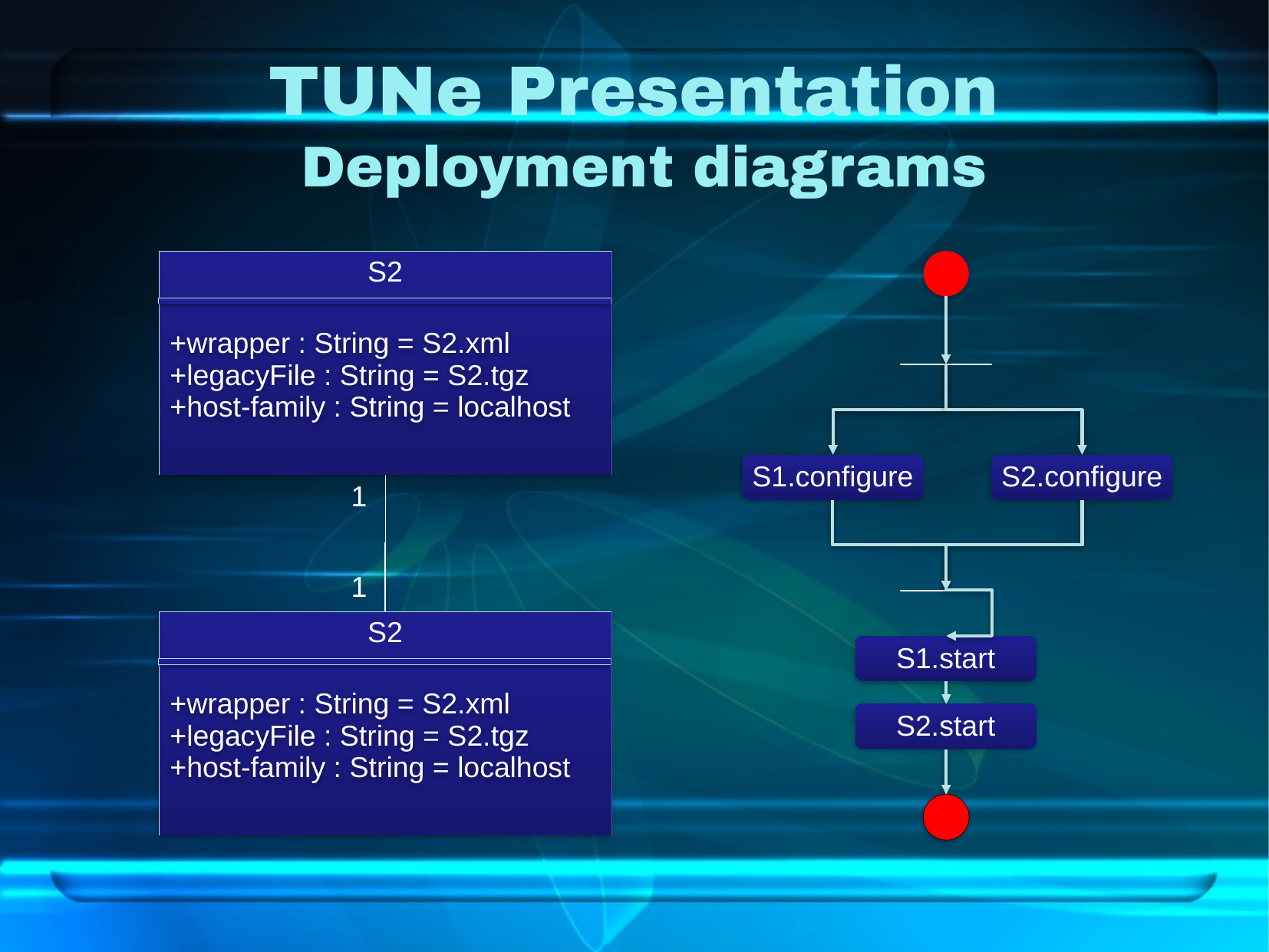

# TUNe Presentation Deployment diagrams
S2

+wrapper : String = S2.xml
+legacyFile : String = S2.tgz
+host-family : String = localhost

S1.configure
S2.configure
1
1

S2
S1.start
+wrapper : String = S2.xml
+legacyFile : String = S2.tgz
+host-family : String = localhost

S2.start